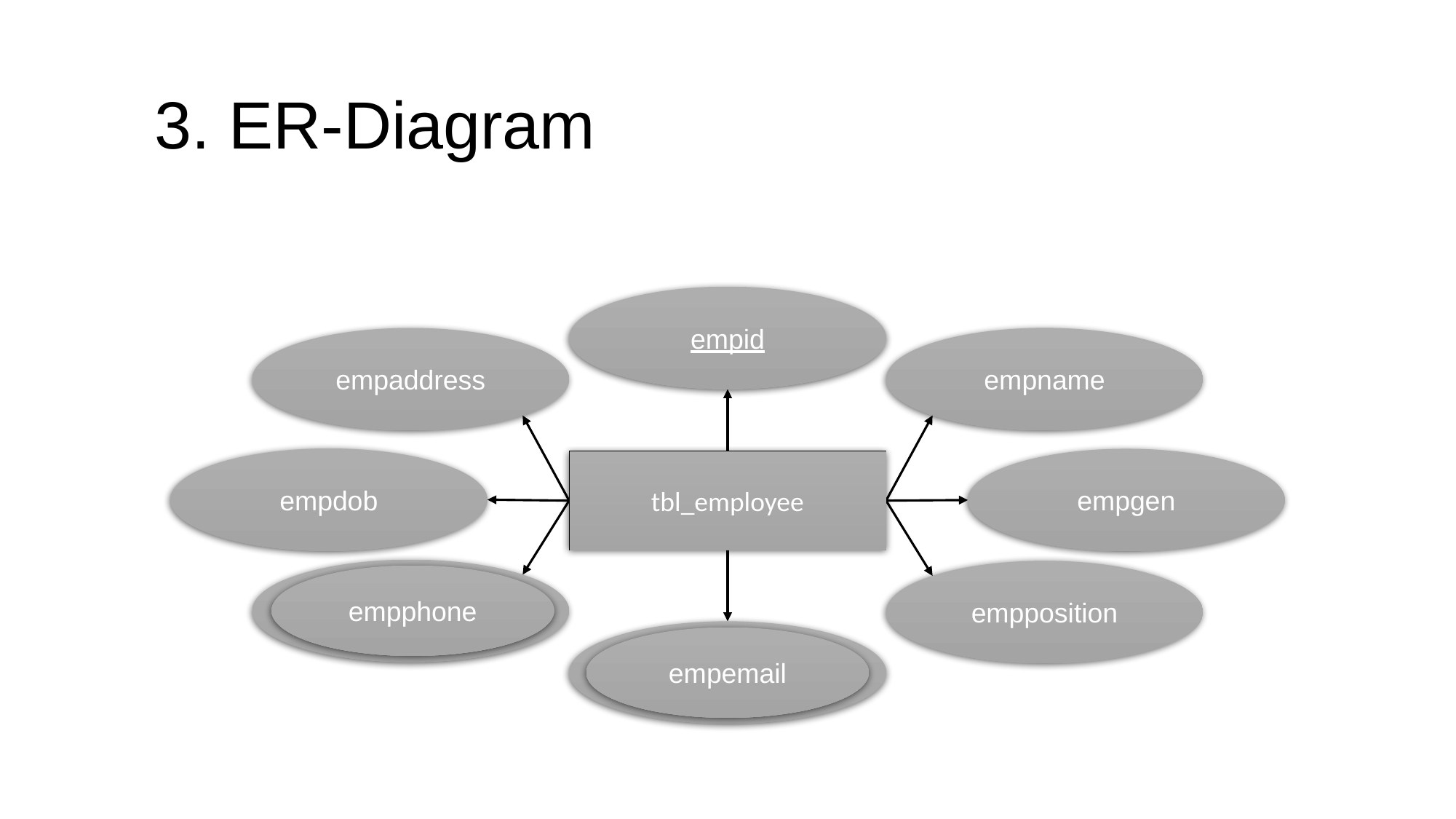

# 3. ER-Diagram
empid
empname
empaddress
empdob
empgen
tbl_employee
empphone
empposition
empphone
empEmail
empemail